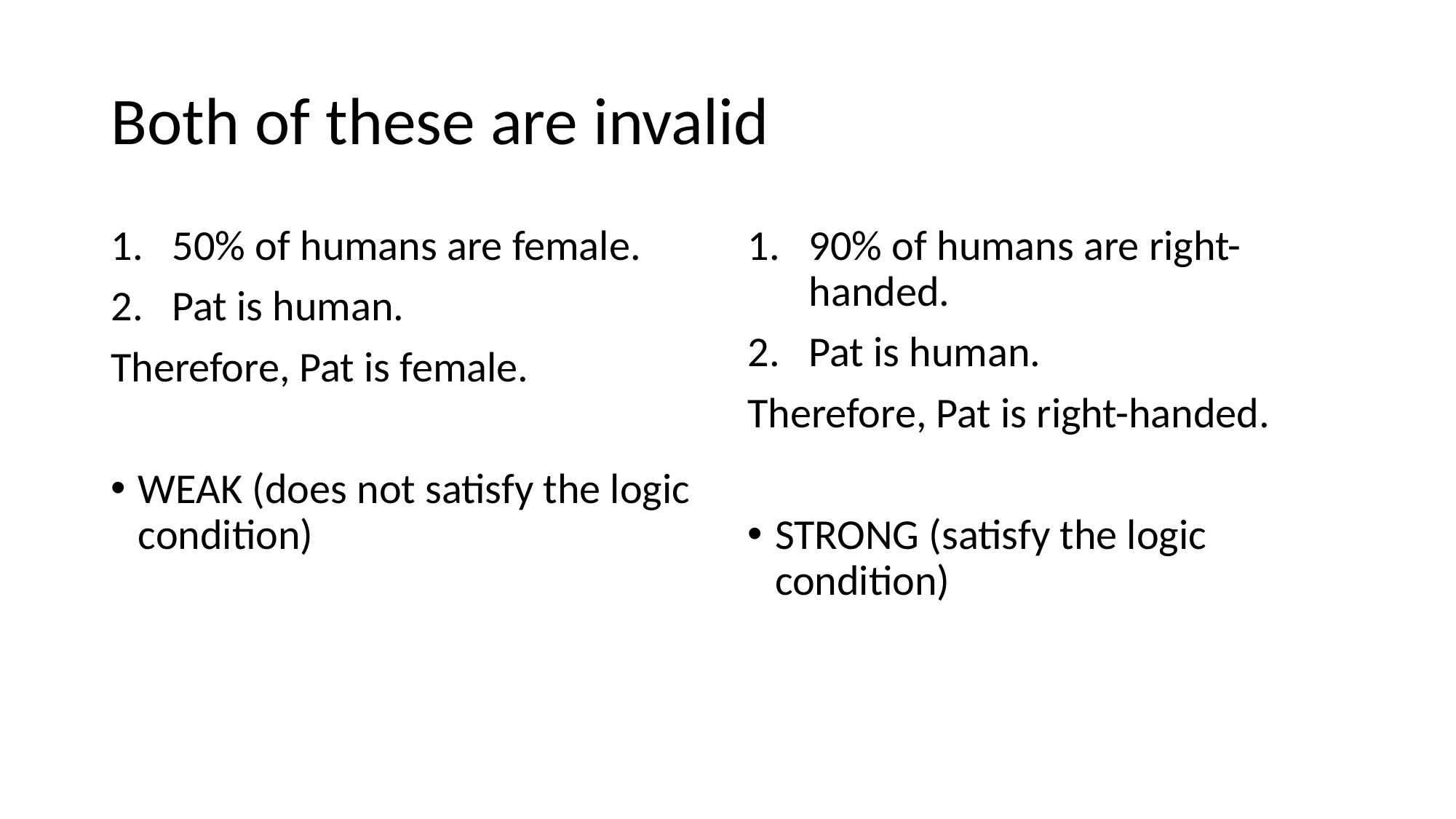

# Both of these are invalid
50% of humans are female.
Pat is human.
Therefore, Pat is female.

WEAK (does not satisfy the logic condition)
90% of humans are right-handed.
Pat is human.
Therefore, Pat is right-handed.

STRONG (satisfy the logic condition)